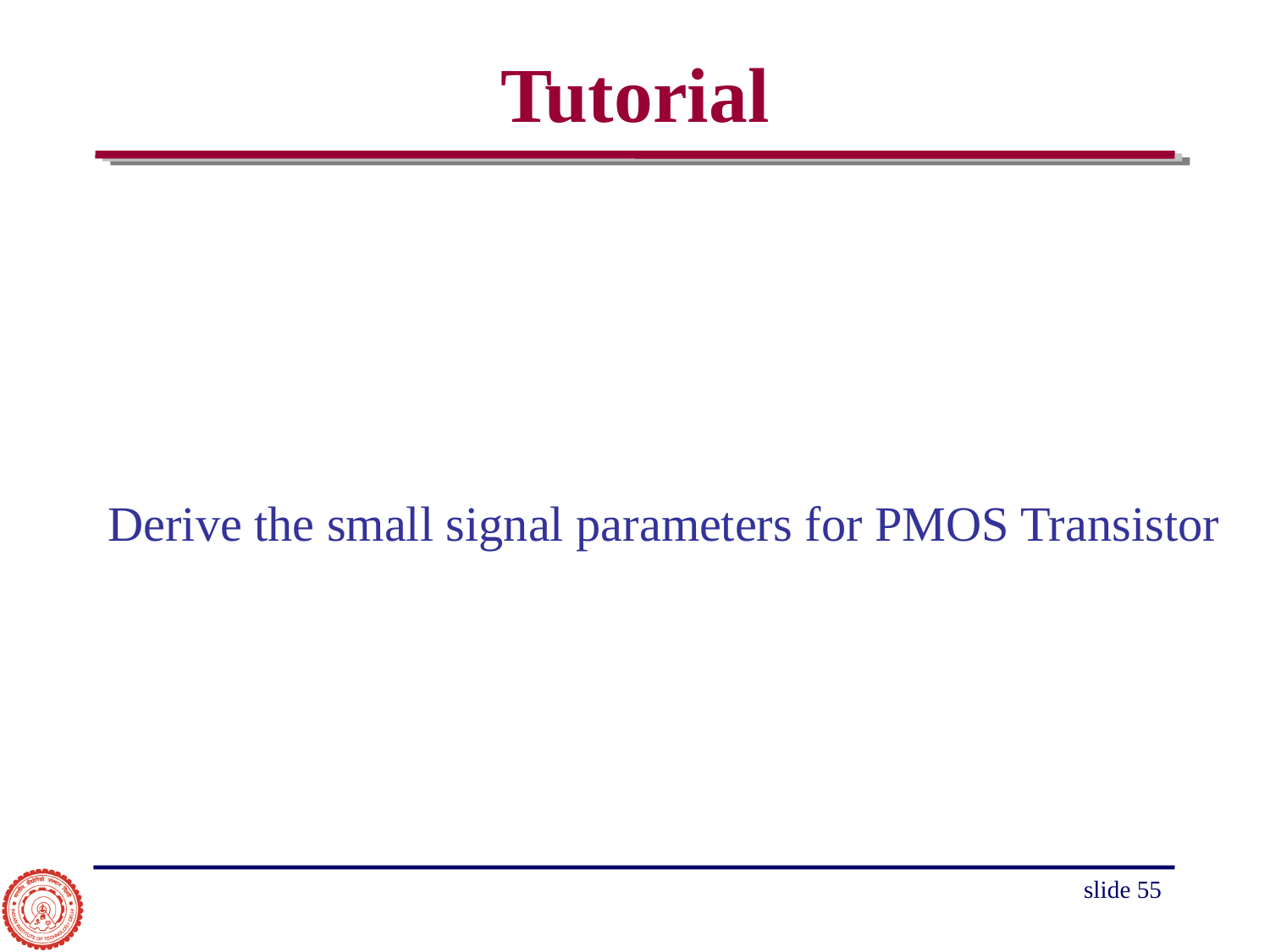

# Tutorial
Derive the small signal parameters for PMOS Transistor
slide 55